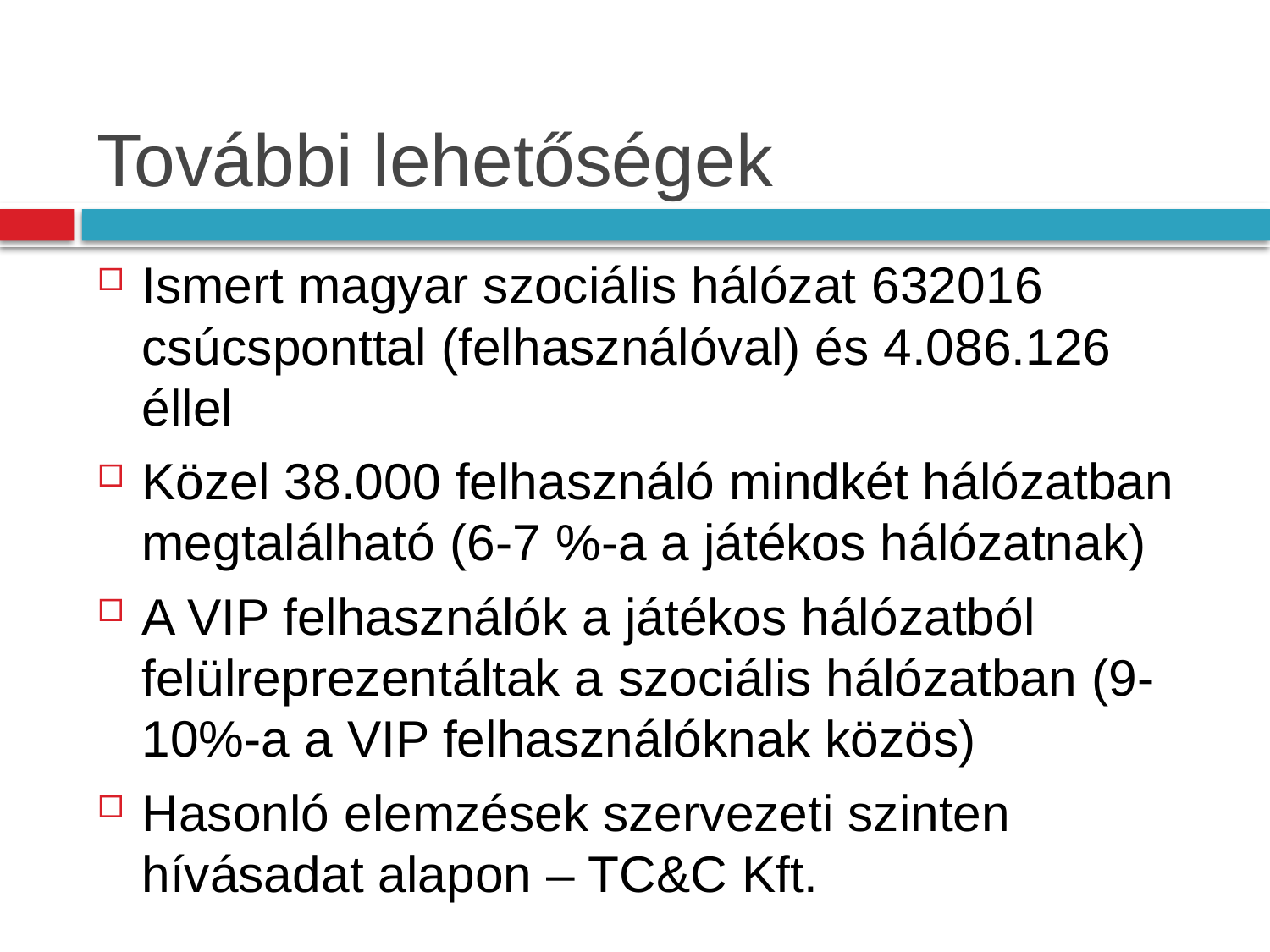

# További lehetőségek
Ismert magyar szociális hálózat 632016 csúcsponttal (felhasználóval) és 4.086.126 éllel
Közel 38.000 felhasználó mindkét hálózatban megtalálható (6-7 %-a a játékos hálózatnak)
A VIP felhasználók a játékos hálózatból felülreprezentáltak a szociális hálózatban (9-10%-a a VIP felhasználóknak közös)
Hasonló elemzések szervezeti szinten hívásadat alapon – TC&C Kft.